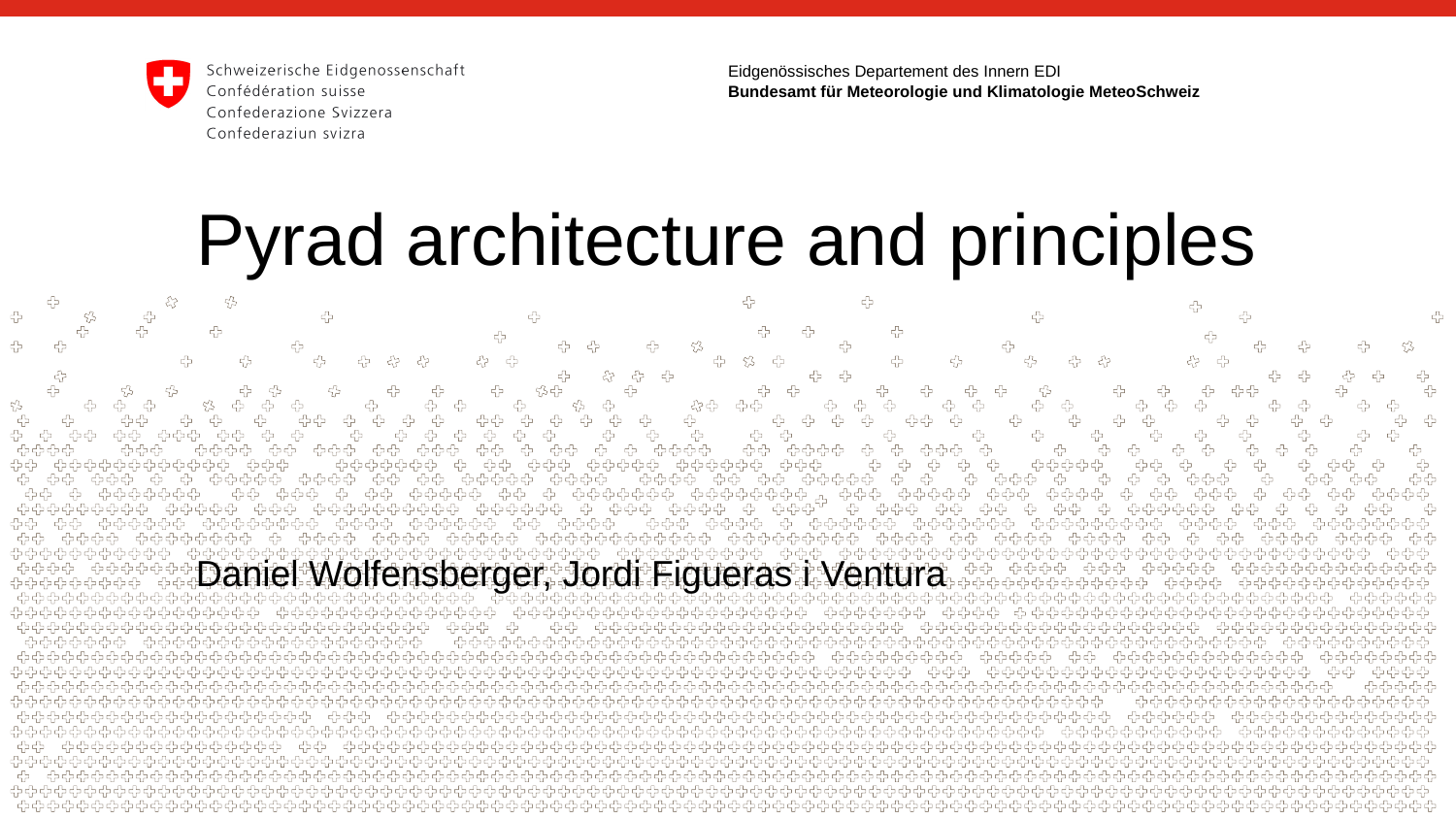

# Pyrad architecture and principles
Daniel Wolfensberger, Jordi Figueras i Ventura